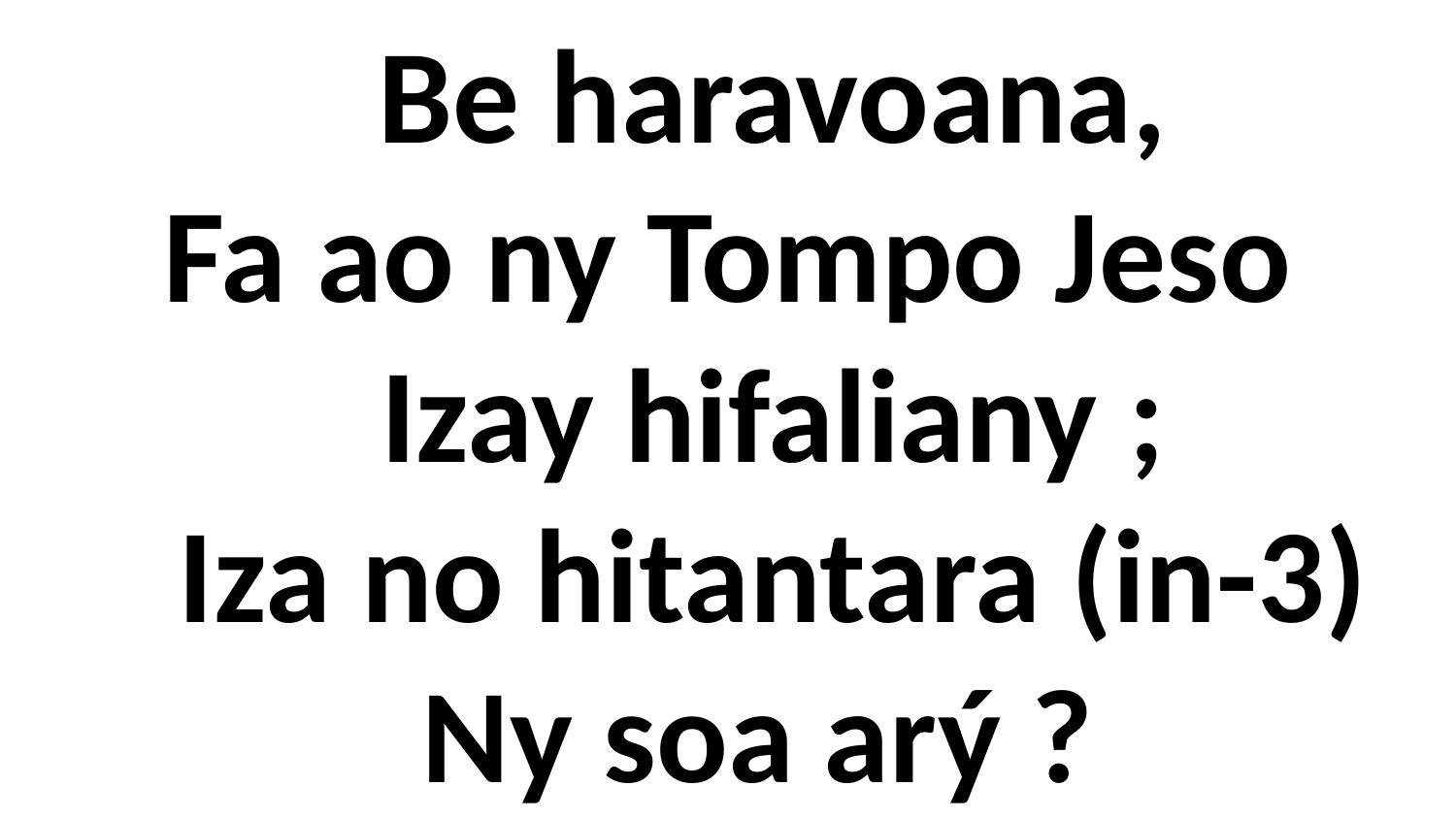

# Be haravoana, Fa ao ny Tompo Jeso Izay hifaliany ; Iza no hitantara (in-3) Ny soa arý ?